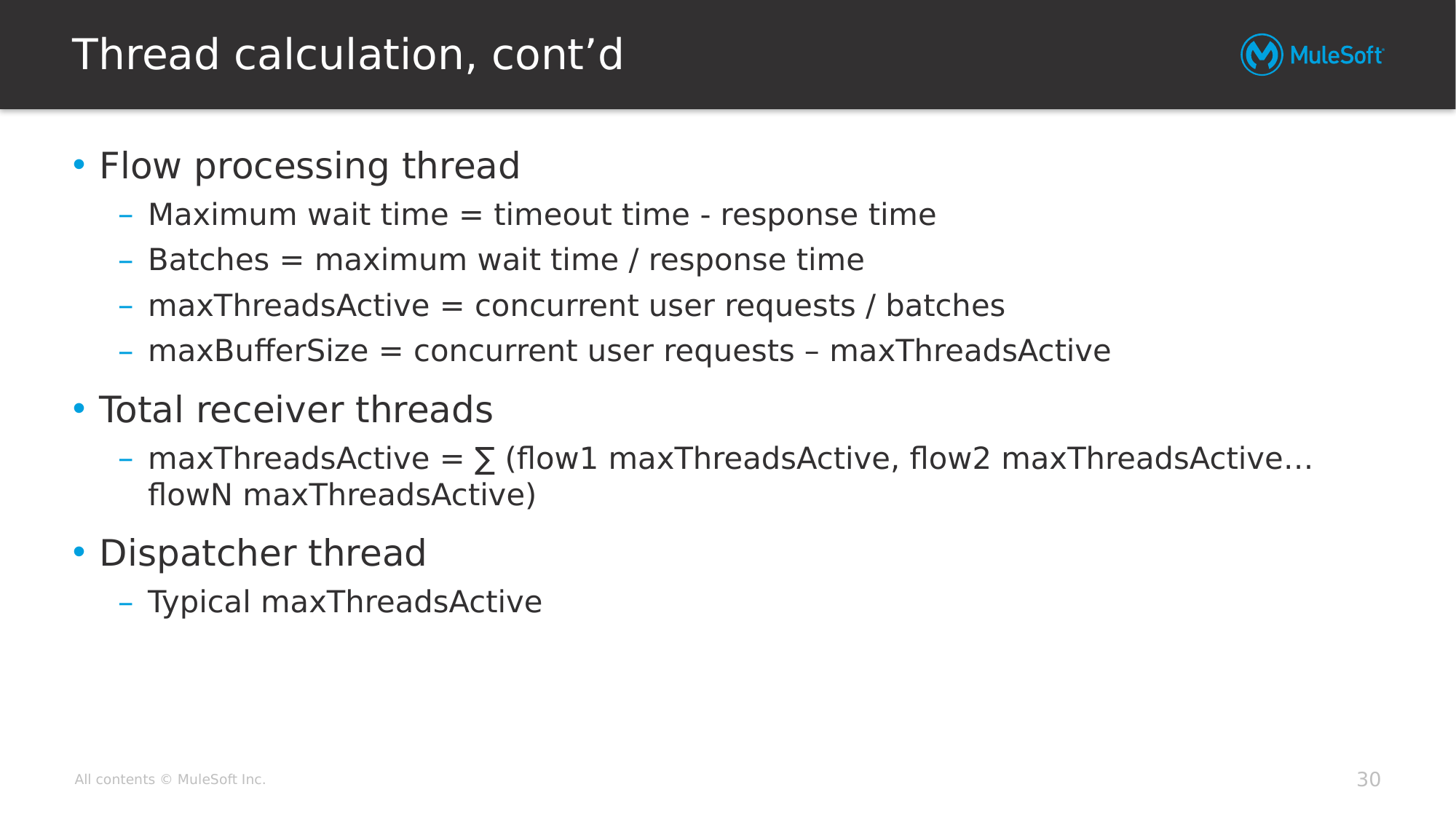

# Thread calculation, cont’d
Flow processing thread
Maximum wait time = timeout time - response time
Batches = maximum wait time / response time
maxThreadsActive = concurrent user requests / batches
maxBufferSize = concurrent user requests – maxThreadsActive
Total receiver threads
maxThreadsActive = ∑ (flow1 maxThreadsActive, flow2 maxThreadsActive… flowN maxThreadsActive)
Dispatcher thread
Typical maxThreadsActive

30